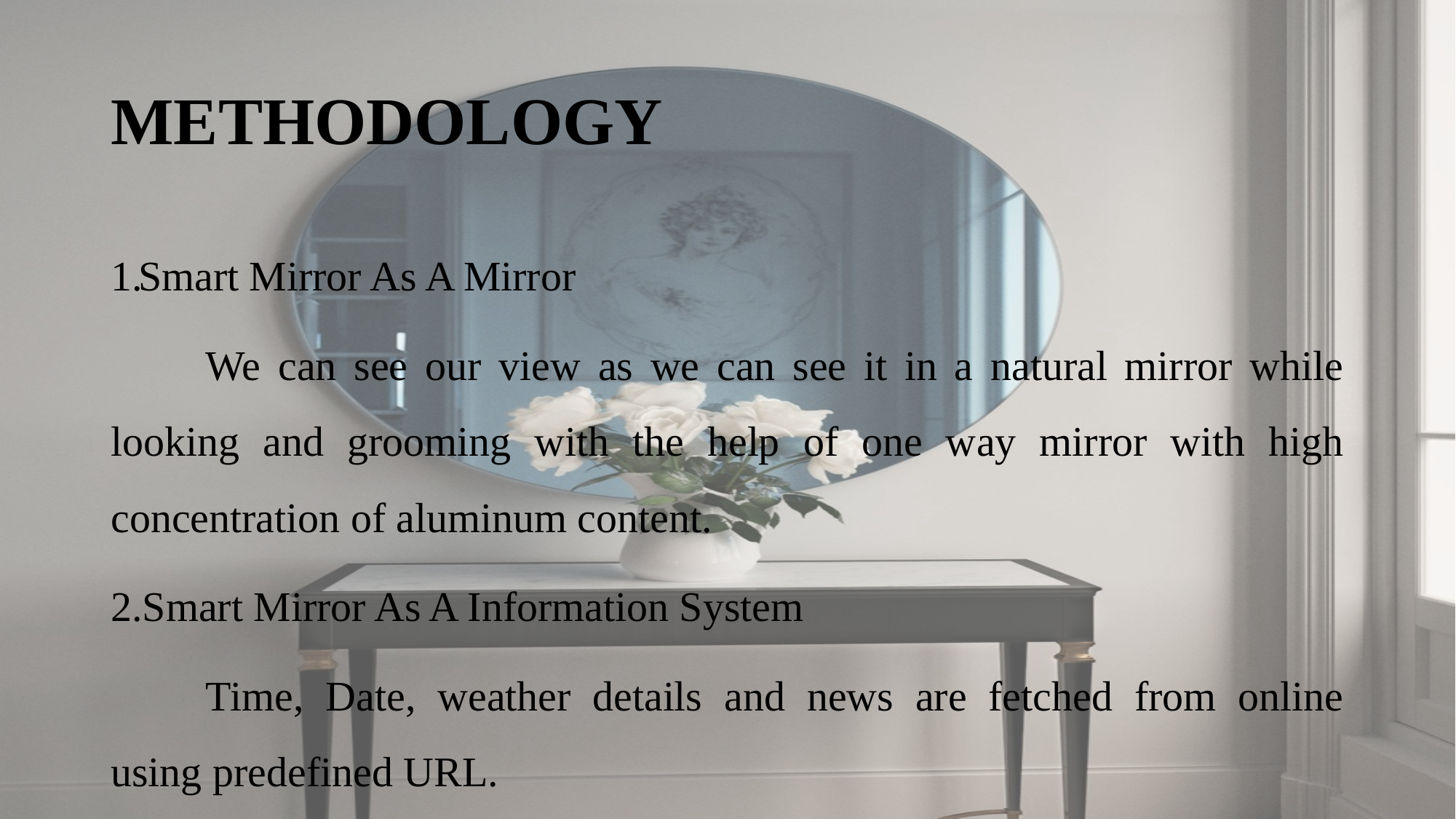

# METHODOLOGY
Smart Mirror As A Mirror
	We can see our view as we can see it in a natural mirror while looking and grooming with the help of one way mirror with high concentration of aluminum content.
2.Smart Mirror As A Information System
	Time, Date, weather details and news are fetched from online using predefined URL.